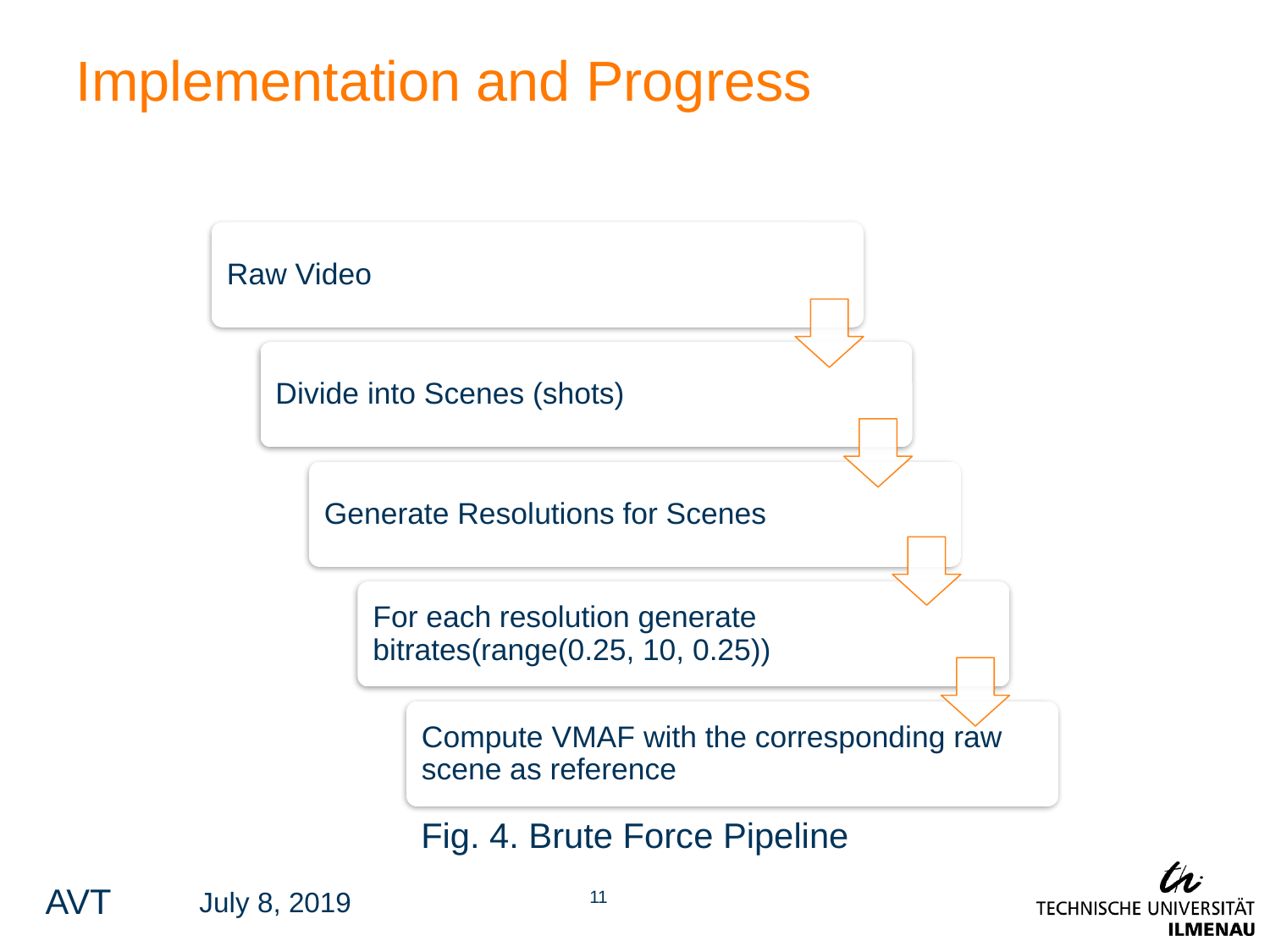

# Implementation and Progress

Raw Video
Divide into Scenes (shots)
Generate Resolutions for Scenes
For each resolution generate bitrates(range(0.25, 10, 0.25))
Compute VMAF with the corresponding raw scene as reference

Fig. 4. Brute Force Pipeline
July 8, 2019
11